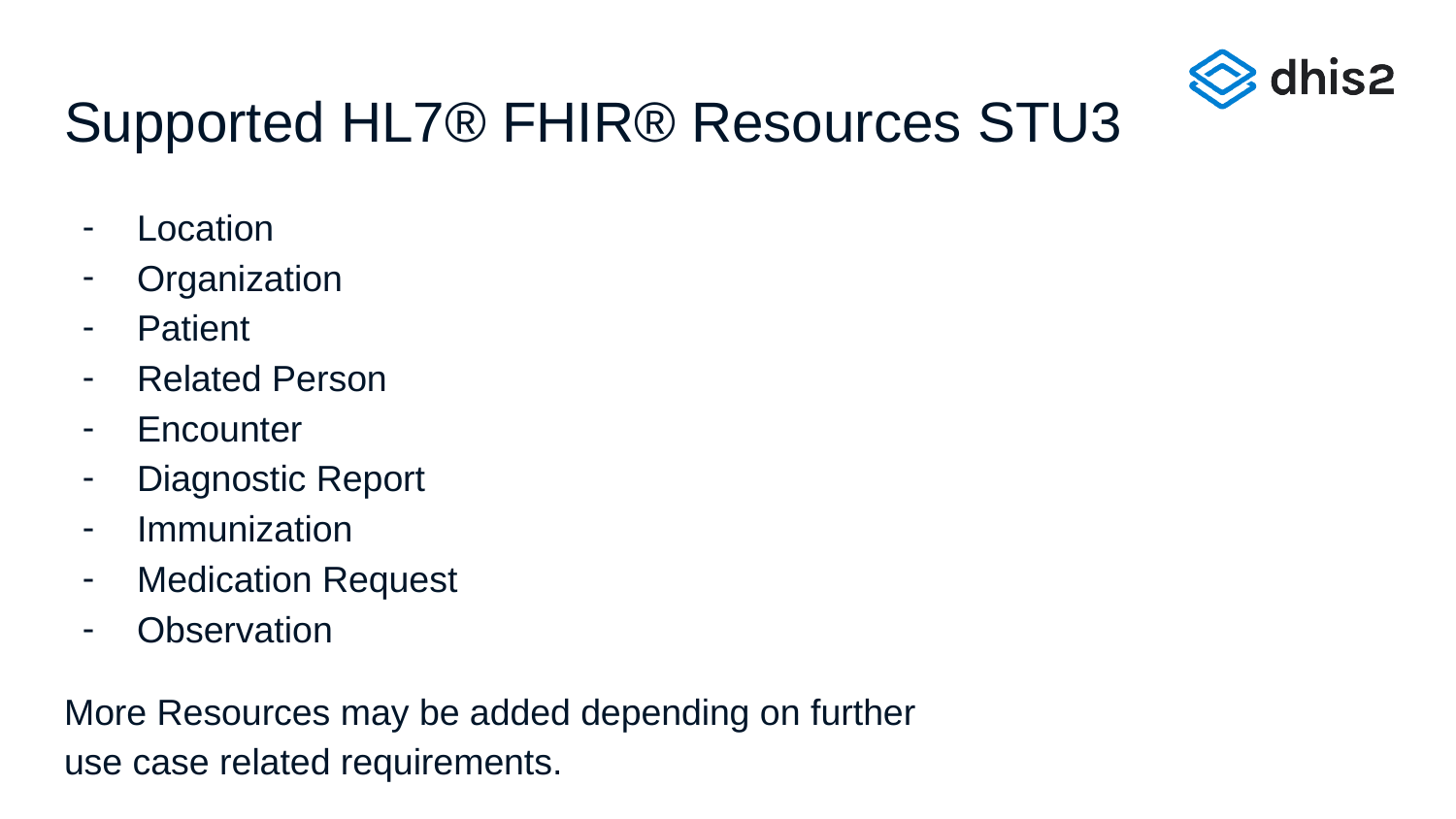

# Supported HL7® FHIR® Resources STU3
Location
Organization
Patient
Related Person
Encounter
Diagnostic Report
Immunization
Medication Request
Observation
More Resources may be added depending on further
use case related requirements.